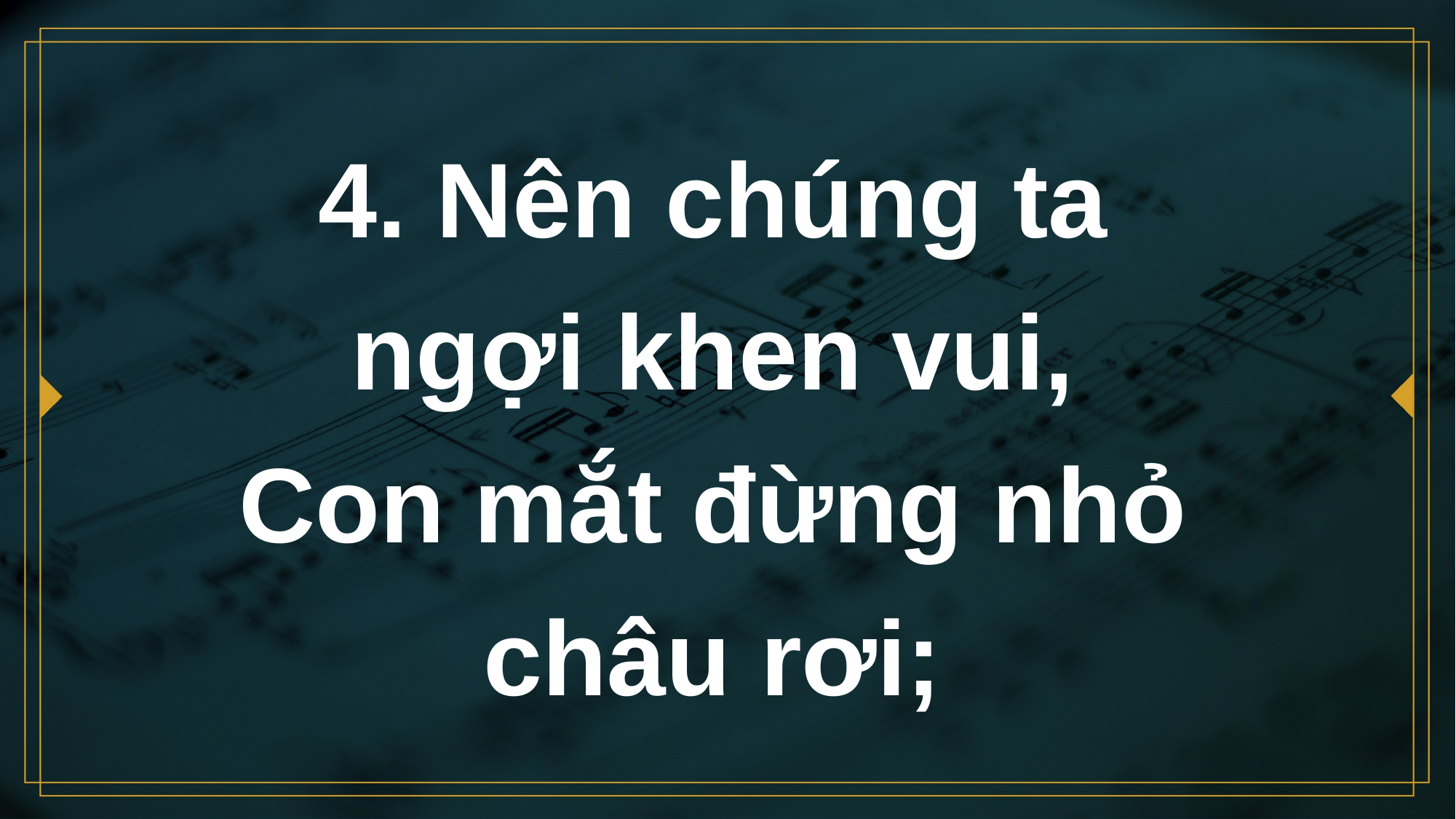

# 4. Nên chúng ta ngợi khen vui, Con mắt đừng nhỏ châu rơi;